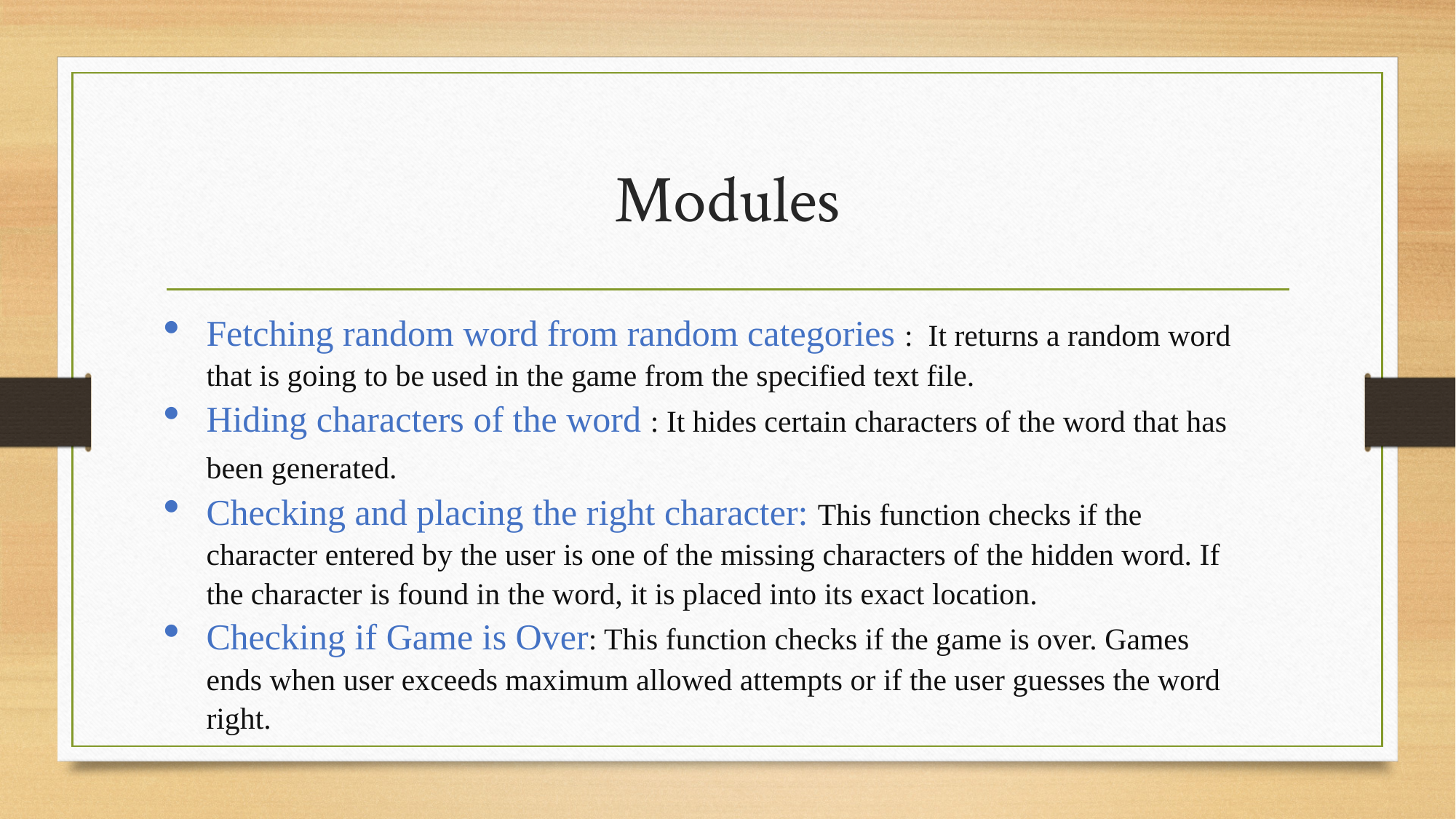

# Modules
Fetching random word from random categories :  It returns a random word that is going to be used in the game from the specified text file.
Hiding characters of the word : It hides certain characters of the word that has been generated.
Checking and placing the right character: This function checks if the character entered by the user is one of the missing characters of the hidden word. If the character is found in the word, it is placed into its exact location.
Checking if Game is Over: This function checks if the game is over. Games ends when user exceeds maximum allowed attempts or if the user guesses the word right.